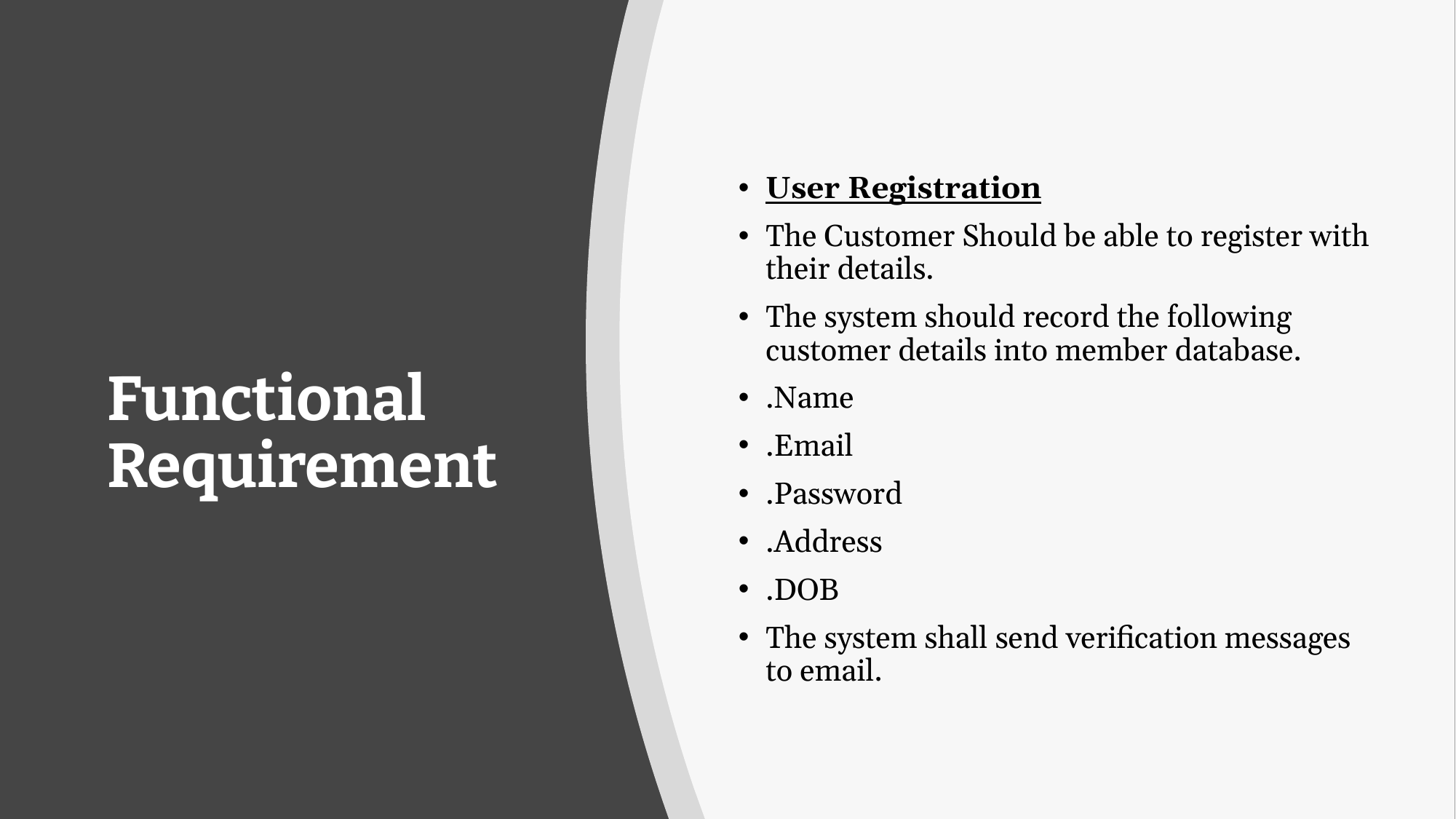

User Registration
The Customer Should be able to register with their details.
The system should record the following customer details into member database.
.Name
.Email
.Password
.Address
.DOB
The system shall send verification messages to email.

# Functional Requirement